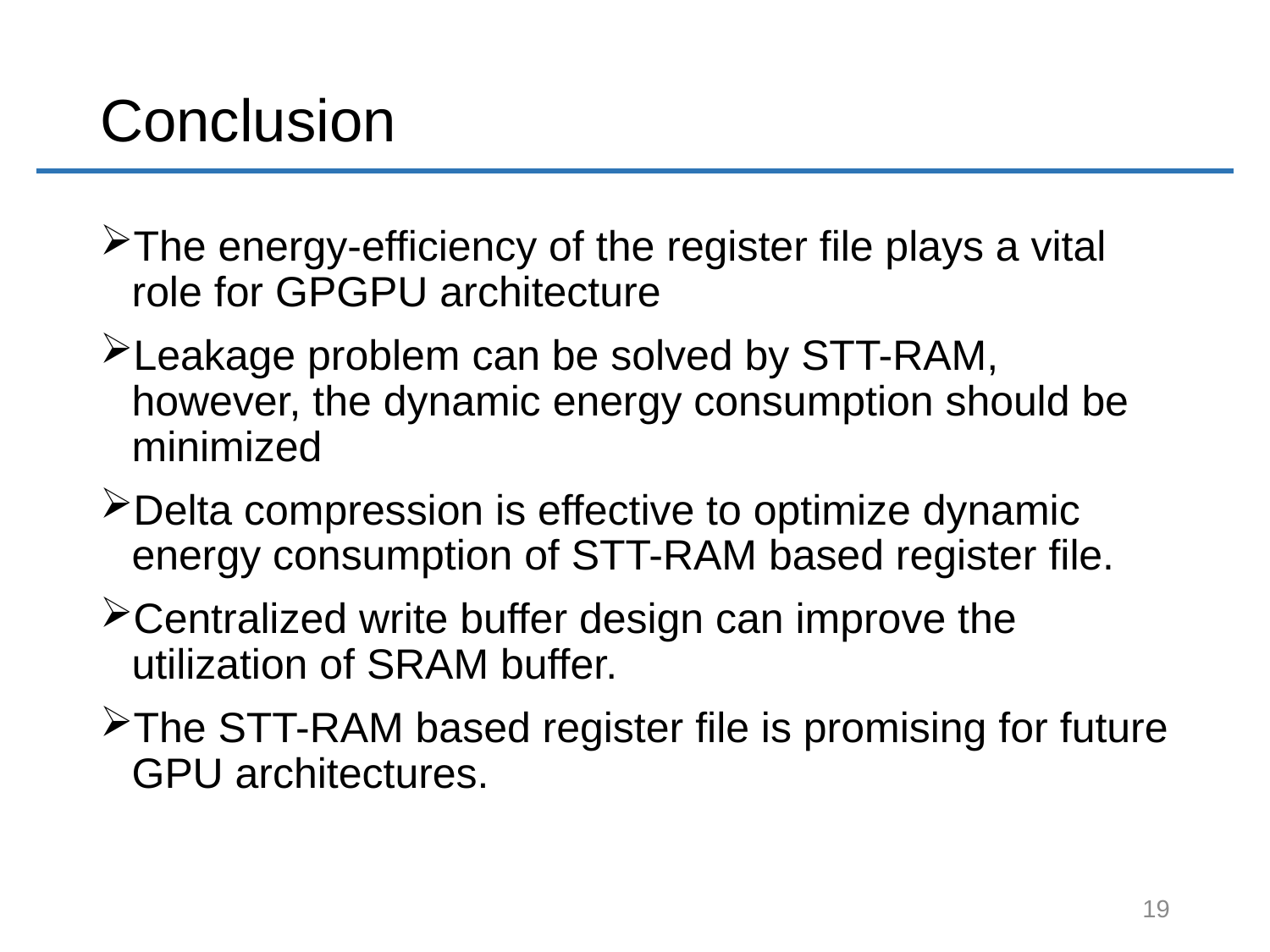

# Conclusion
The energy-efficiency of the register file plays a vital role for GPGPU architecture
Leakage problem can be solved by STT-RAM, however, the dynamic energy consumption should be minimized
Delta compression is effective to optimize dynamic energy consumption of STT-RAM based register file.
Centralized write buffer design can improve the utilization of SRAM buffer.
The STT-RAM based register file is promising for future GPU architectures.
19